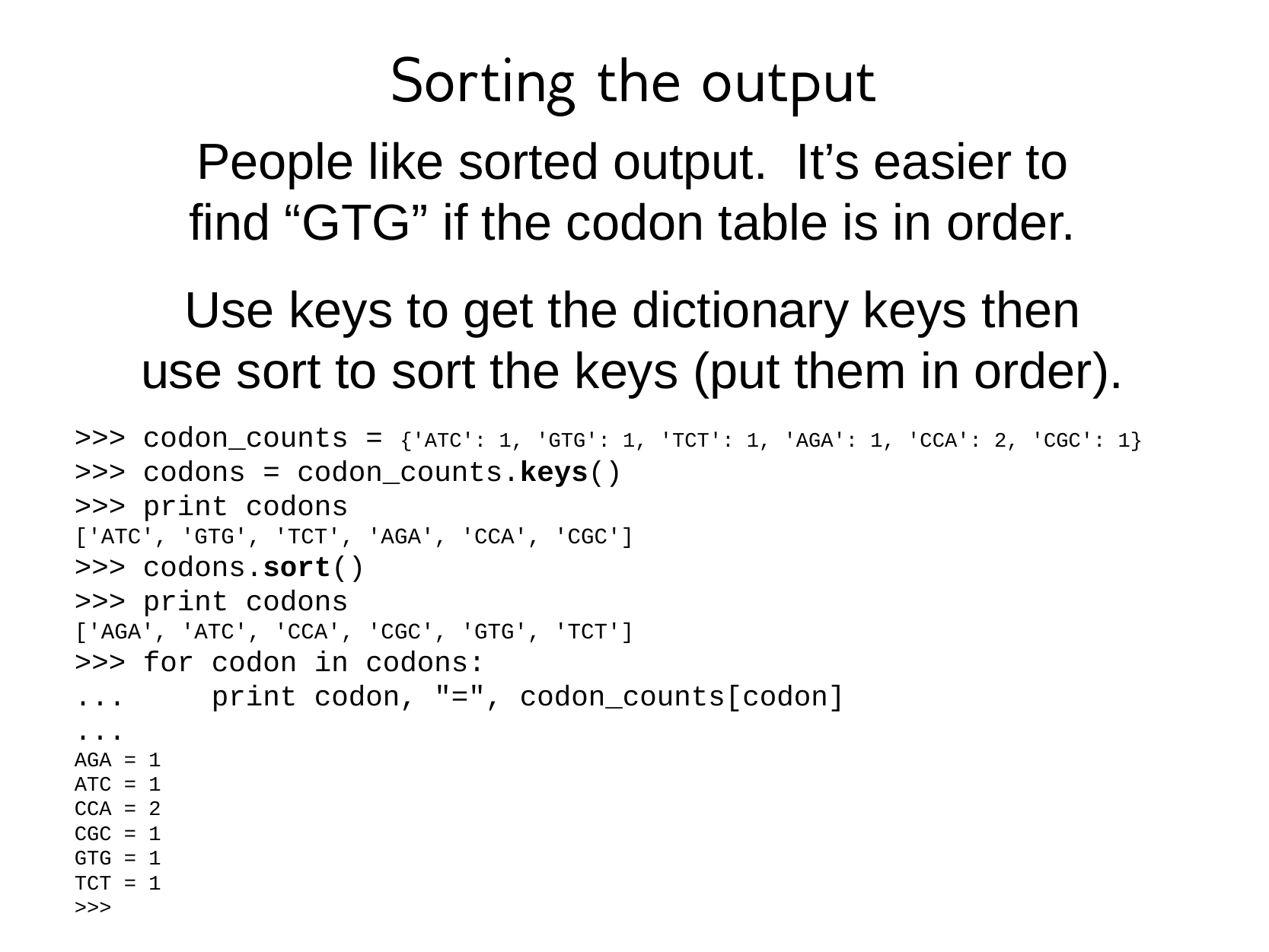

# Sorting the output
People like sorted output.  It’s easier to
find “GTG” if the codon table is in order.

Use keys to get the dictionary keys then
use sort to sort the keys (put them in order).
>>> codon_counts = {'ATC': 1, 'GTG': 1, 'TCT': 1, 'AGA': 1, 'CCA': 2, 'CGC': 1}
>>> codons = codon_counts.keys()
>>> print codons
['ATC', 'GTG', 'TCT', 'AGA', 'CCA', 'CGC']
>>> codons.sort()
>>> print codons
['AGA', 'ATC', 'CCA', 'CGC', 'GTG', 'TCT']
>>> for codon in codons:
...     print codon, "=", codon_counts[codon]
...
AGA = 1
ATC = 1
CCA = 2
CGC = 1
GTG = 1
TCT = 1
>>>